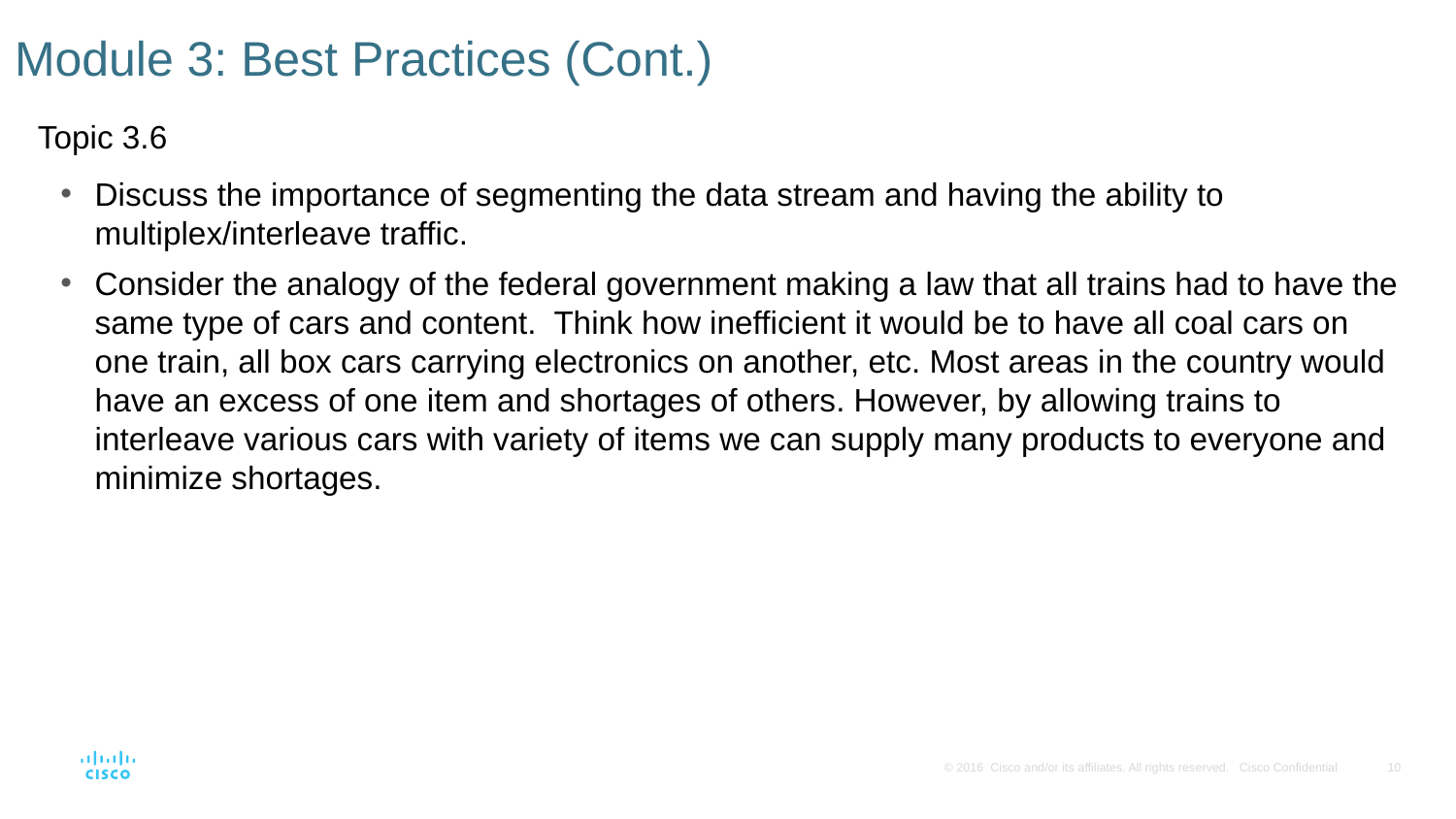

# Module 3: Best Practices (Cont.)
Topic 3.6
Discuss the importance of segmenting the data stream and having the ability to multiplex/interleave traffic.
Consider the analogy of the federal government making a law that all trains had to have the same type of cars and content.  Think how inefficient it would be to have all coal cars on one train, all box cars carrying electronics on another, etc. Most areas in the country would have an excess of one item and shortages of others. However, by allowing trains to interleave various cars with variety of items we can supply many products to everyone and minimize shortages.